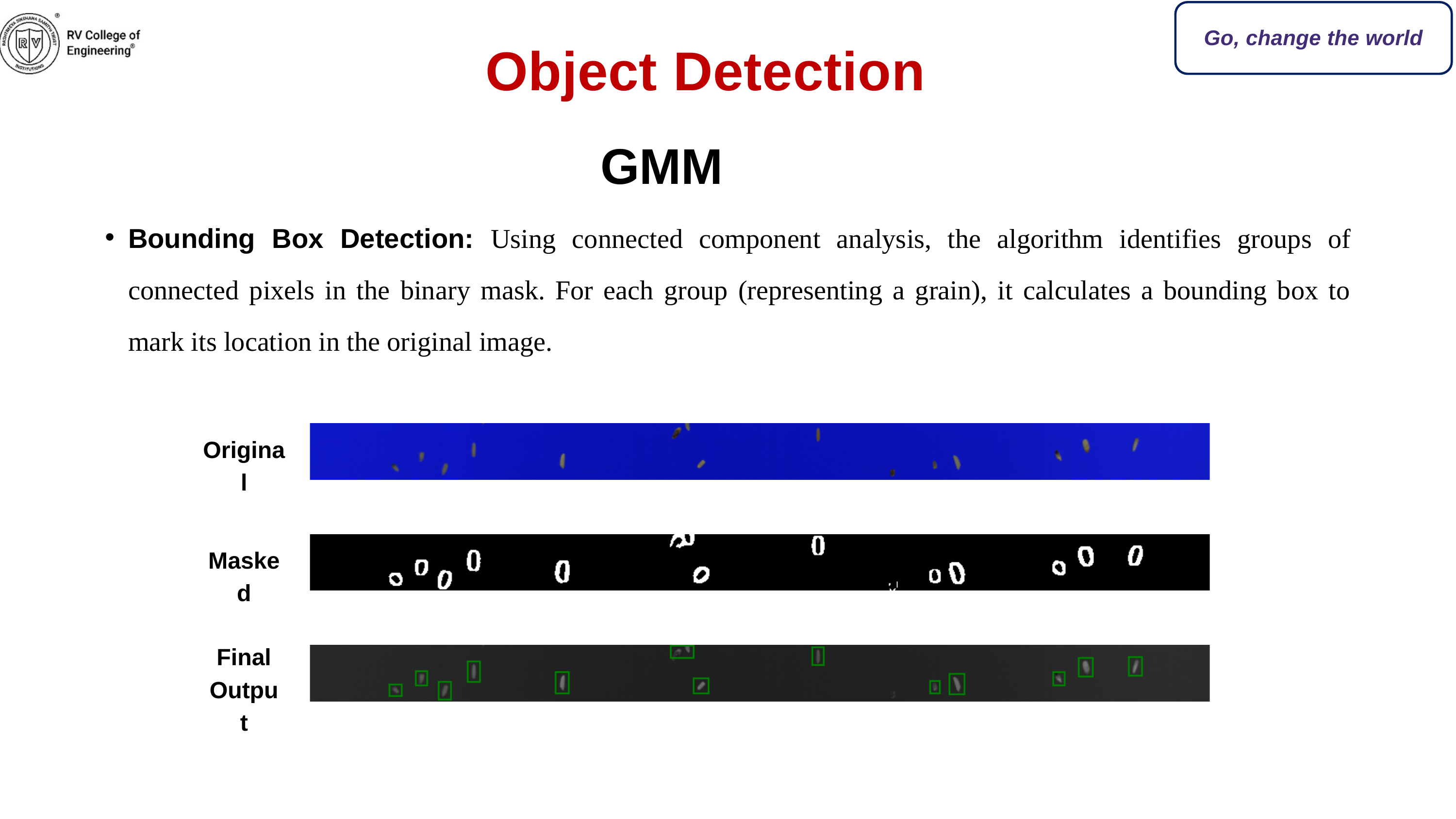

Go, change the world
Object Detection
GMM
Bounding Box Detection: Using connected component analysis, the algorithm identifies groups of connected pixels in the binary mask. For each group (representing a grain), it calculates a bounding box to mark its location in the original image.

Original

Masked
Final
Output